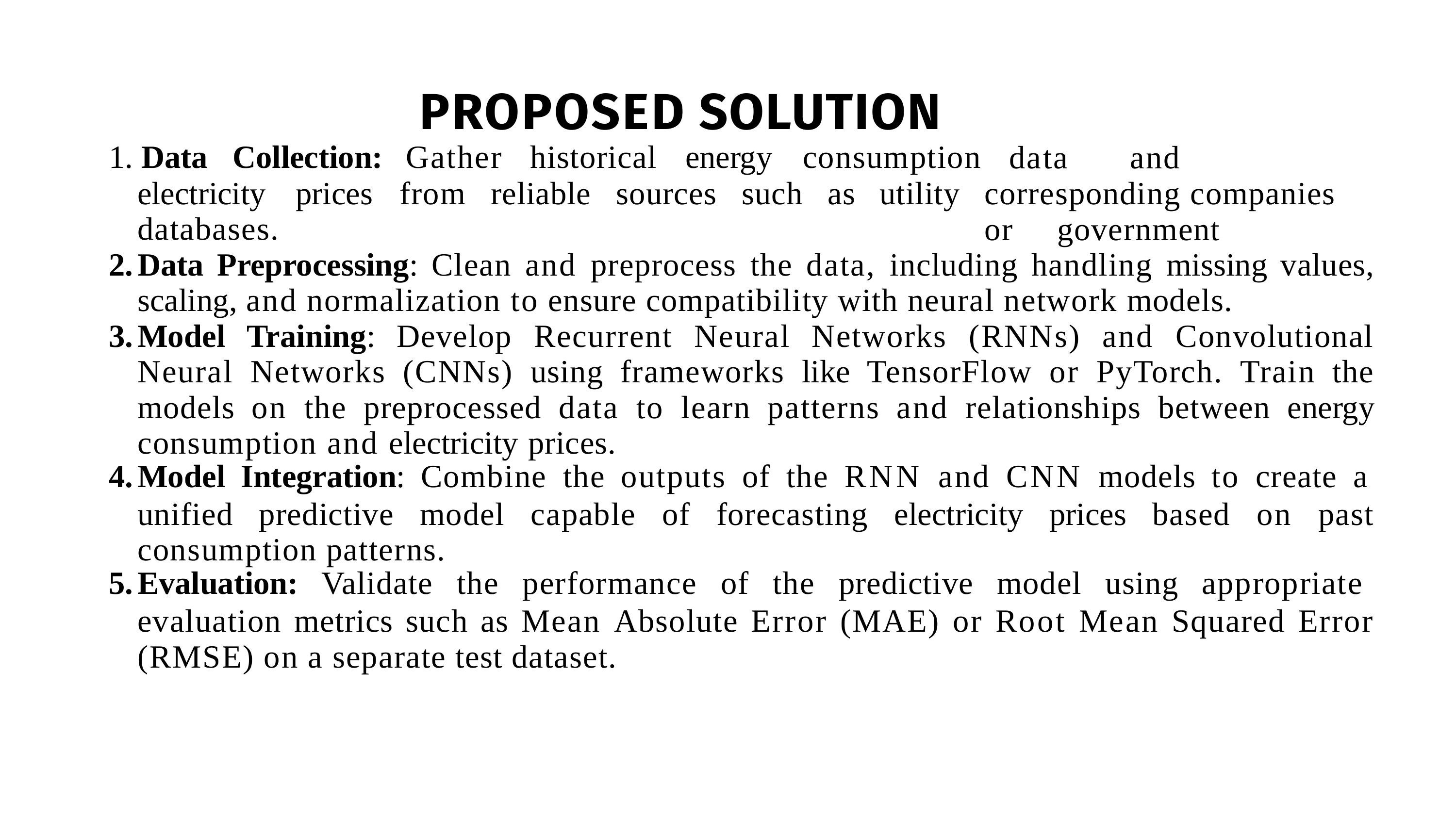

# PROPOSED SOLUTION
1. Data	Collection:	Gather	historical	energy	consumption
data	and		corresponding companies	or	government
electricity	prices	from	reliable	sources	such	as	utility databases.
Data Preprocessing: Clean and preprocess the data, including handling missing values, scaling, and normalization to ensure compatibility with neural network models.
Model  Training:  Develop  Recurrent  Neural  Networks  (RNNs)  and  Convolutional Neural Networks (CNNs) using frameworks like TensorFlow or PyTorch. Train the models on the preprocessed data to learn patterns and relationships between energy consumption and electricity prices.
Model Integration: Combine the outputs of the RNN and CNN models to create a
unified  predictive  model  capable  of  forecasting  electricity  prices  based  on  past consumption patterns.
Evaluation:  Validate  the  performance  of  the  predictive  model  using  appropriate
evaluation metrics such as Mean Absolute Error (MAE) or Root Mean Squared Error (RMSE) on a separate test dataset.